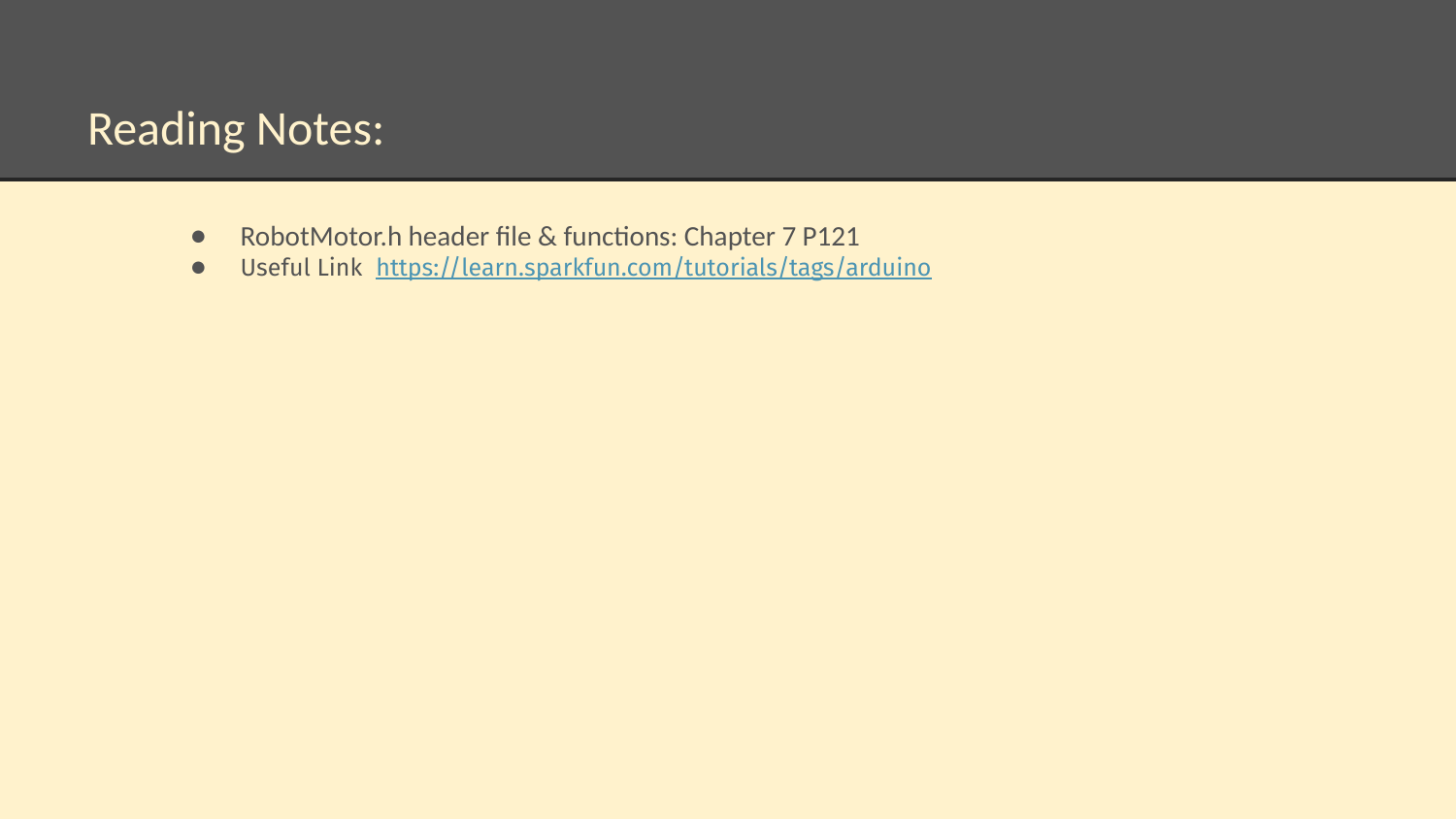

# Reading Notes:
RobotMotor.h header file & functions: Chapter 7 P121
Useful Link  https://learn.sparkfun.com/tutorials/tags/arduino